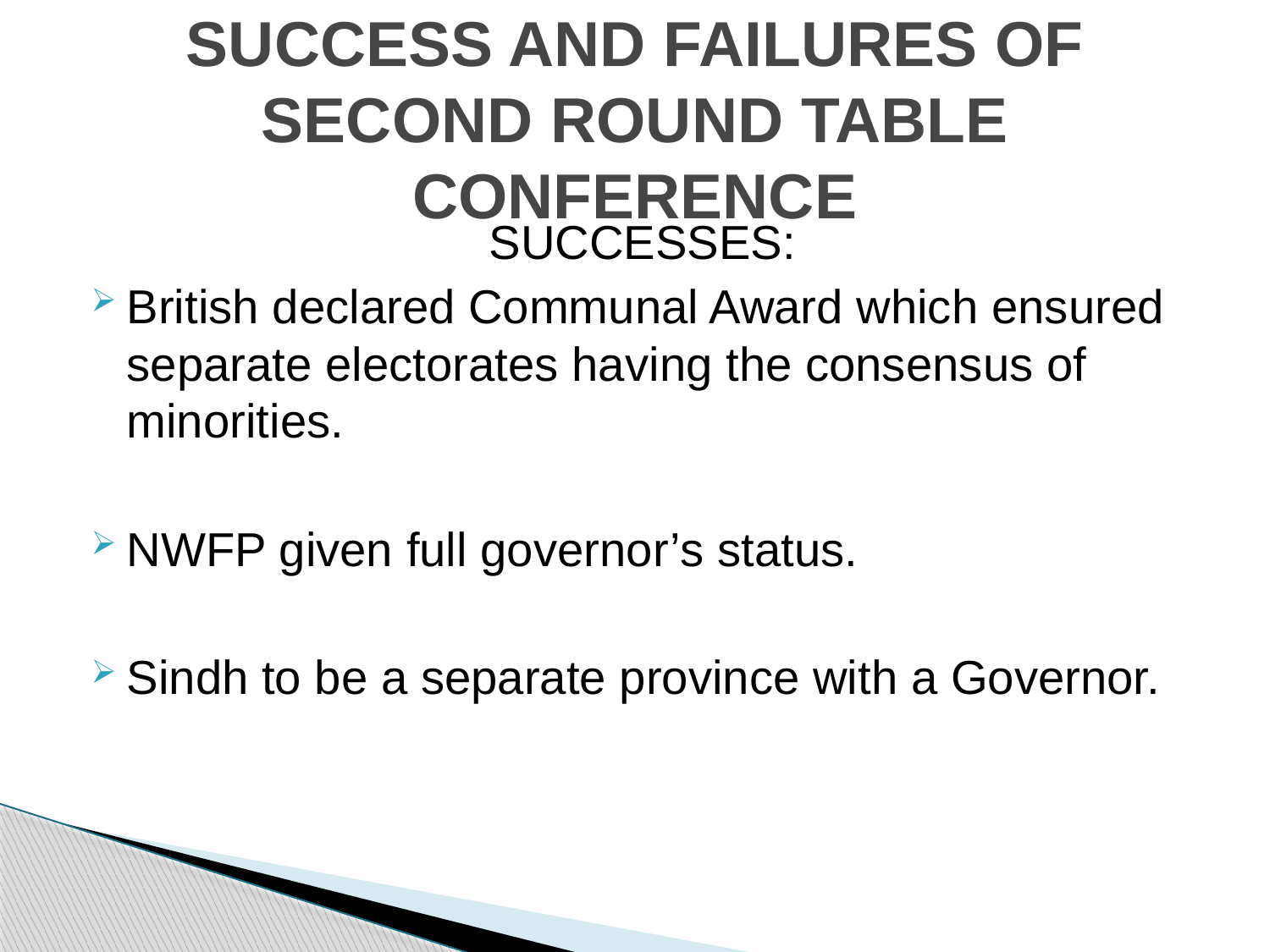

# SUCCESS AND FAILURES OF SECOND ROUND TABLE CONFERENCE
SUCCESSES:
British declared Communal Award which ensured separate electorates having the consensus of minorities.

NWFP given full governor’s status.

Sindh to be a separate province with a Governor.